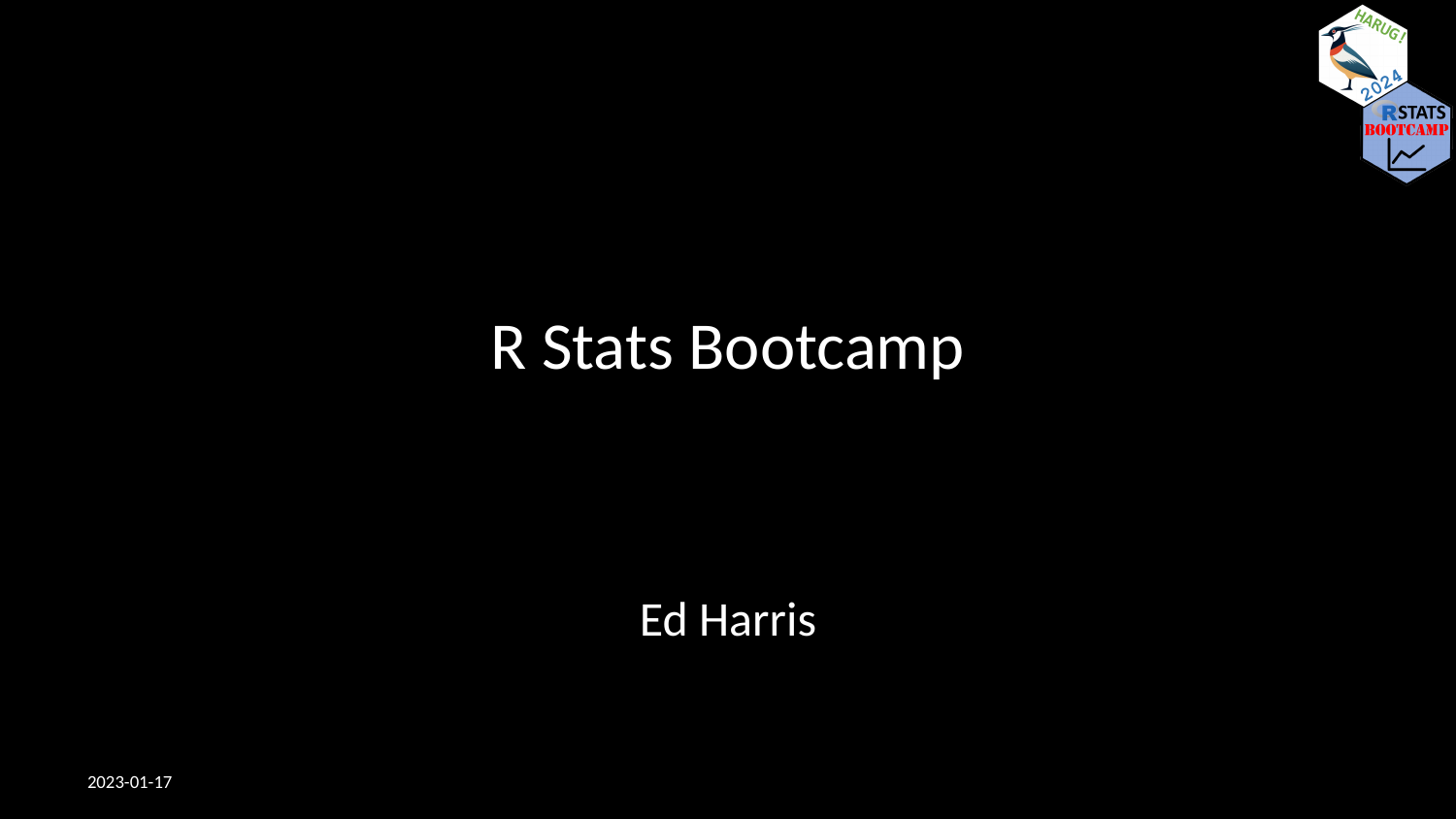

# R Stats Bootcamp
Ed Harris
2023-01-17